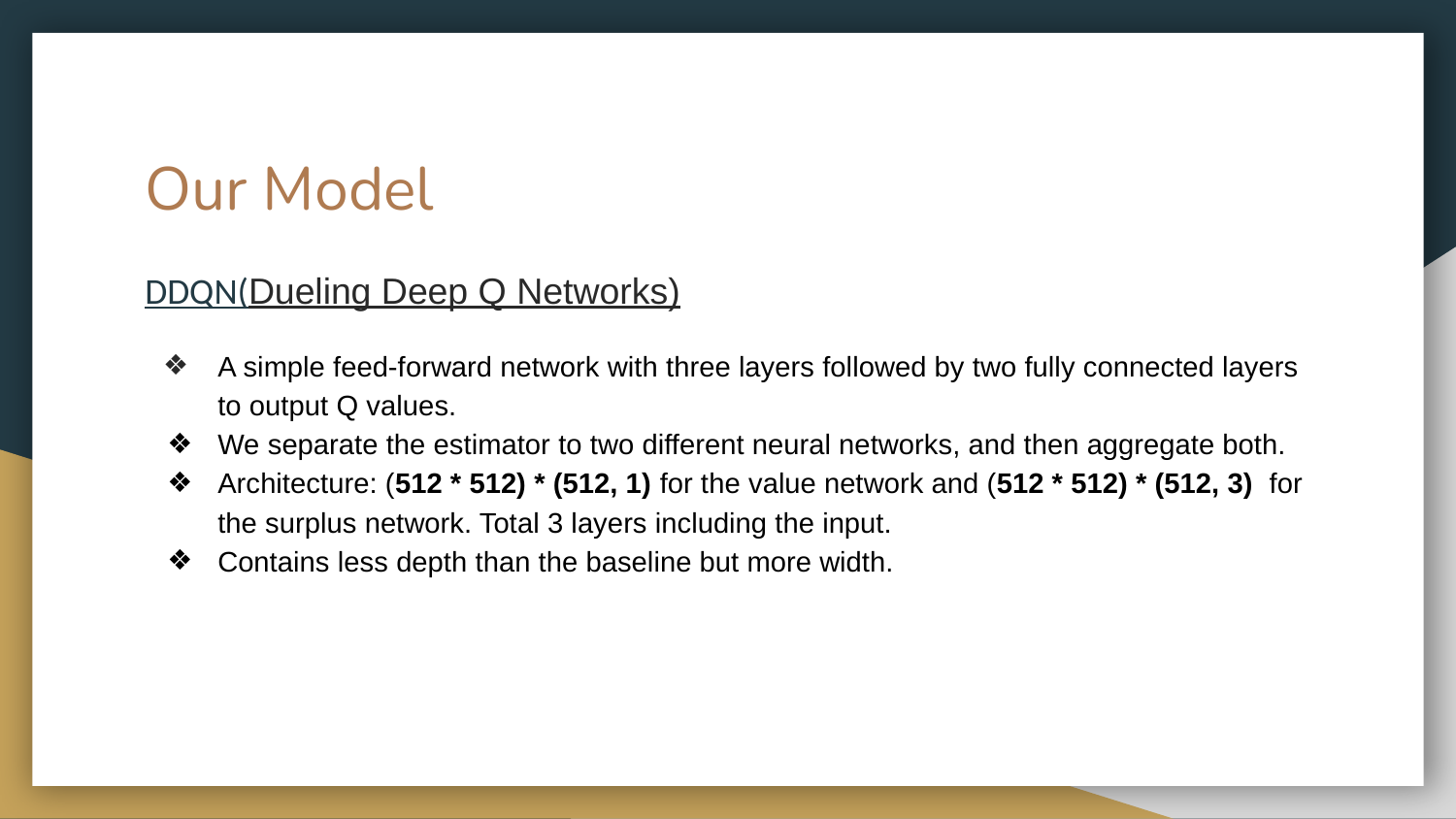

# Our Model
DDQN(Dueling Deep Q Networks)
A simple feed-forward network with three layers followed by two fully connected layers to output Q values.
We separate the estimator to two different neural networks, and then aggregate both.
Architecture: (512 * 512) * (512, 1) for the value network and (512 * 512) * (512, 3)  for the surplus network. Total 3 layers including the input.
Contains less depth than the baseline but more width.